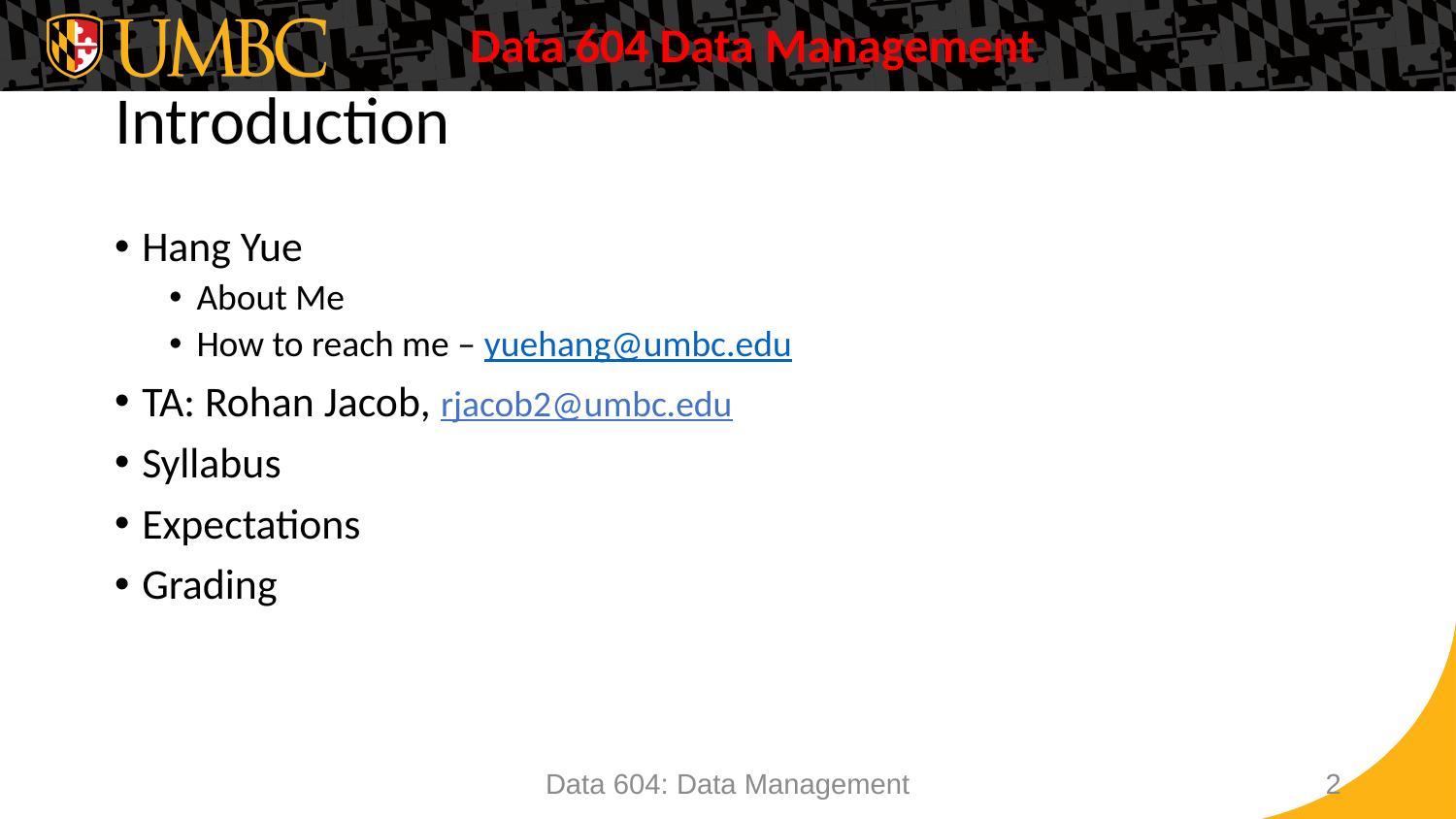

# Introduction
Hang Yue
About Me
How to reach me – yuehang@umbc.edu
TA: Rohan Jacob, rjacob2@umbc.edu
Syllabus
Expectations
Grading

Data 604: Data Management
2